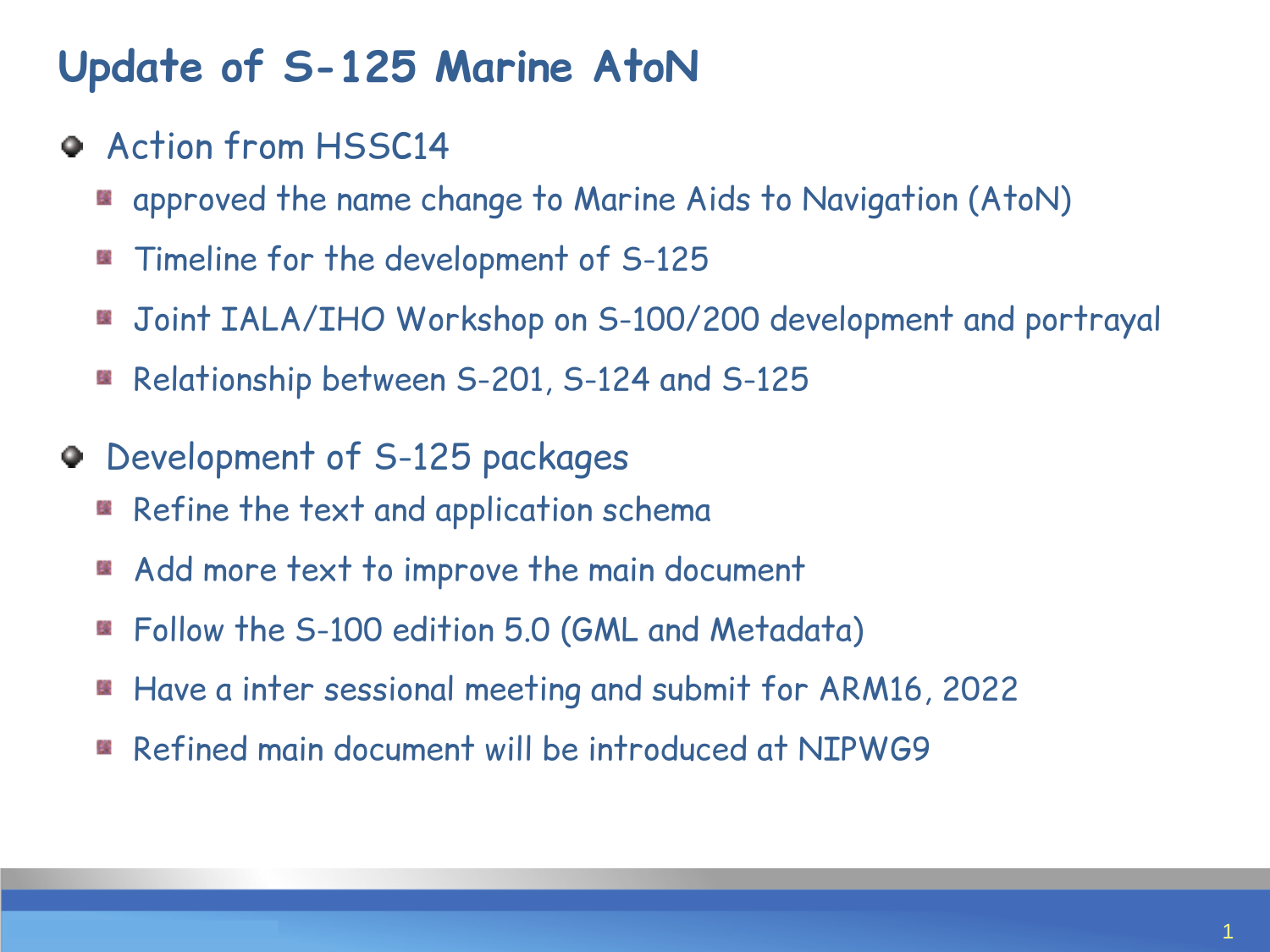

# Update of S-125 Marine AtoN
Action from HSSC14
approved the name change to Marine Aids to Navigation (AtoN)
Timeline for the development of S-125
Joint IALA/IHO Workshop on S-100/200 development and portrayal
Relationship between S-201, S-124 and S-125
Development of S-125 packages
Refine the text and application schema
Add more text to improve the main document
Follow the S-100 edition 5.0 (GML and Metadata)
Have a inter sessional meeting and submit for ARM16, 2022
Refined main document will be introduced at NIPWG9

1